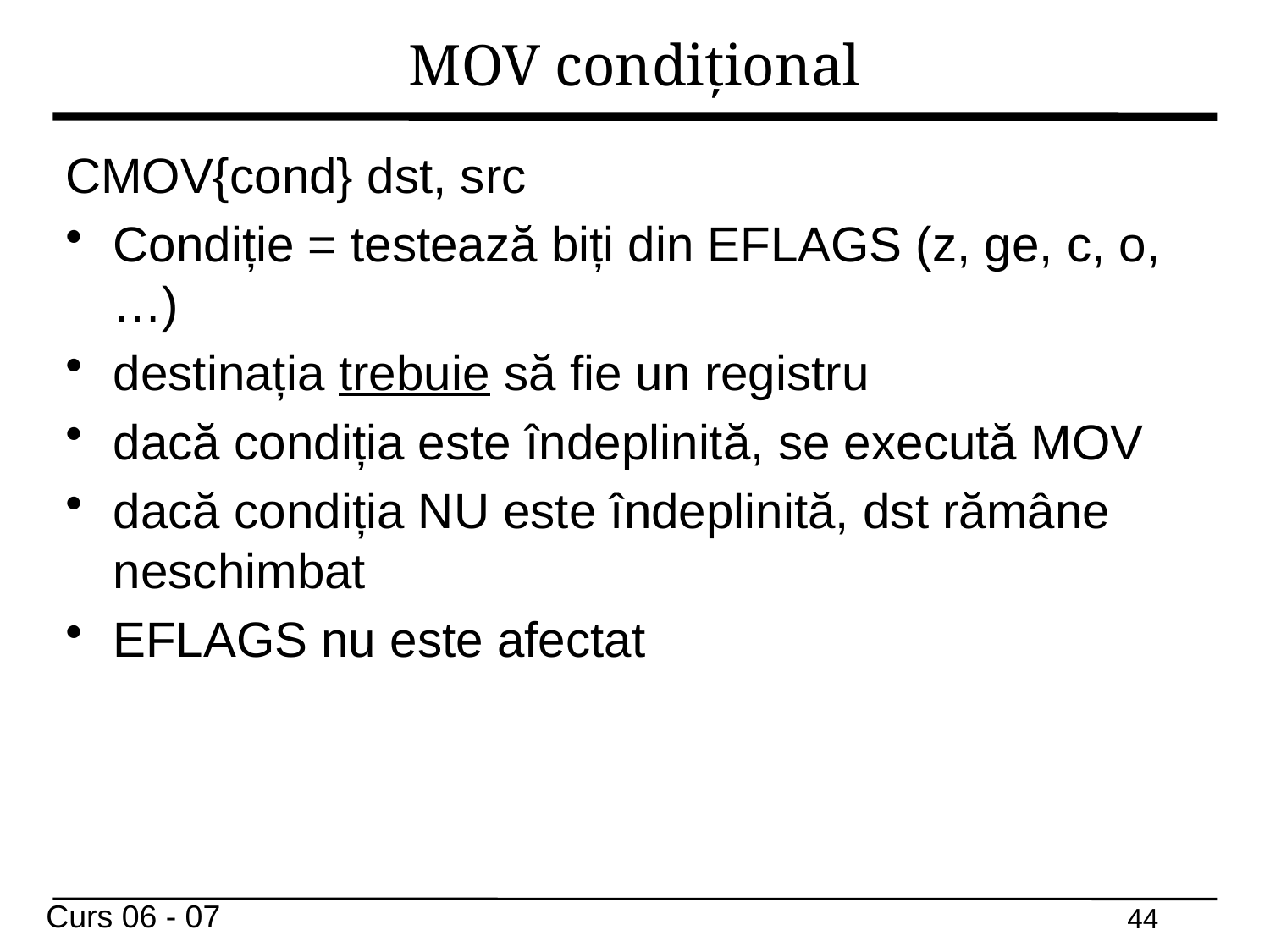

# MOV condițional
CMOV{cond} dst, src
Condiție = testează biți din EFLAGS (z, ge, c, o, …)
destinația trebuie să fie un registru
dacă condiția este îndeplinită, se execută MOV
dacă condiția NU este îndeplinită, dst rămâne neschimbat
EFLAGS nu este afectat